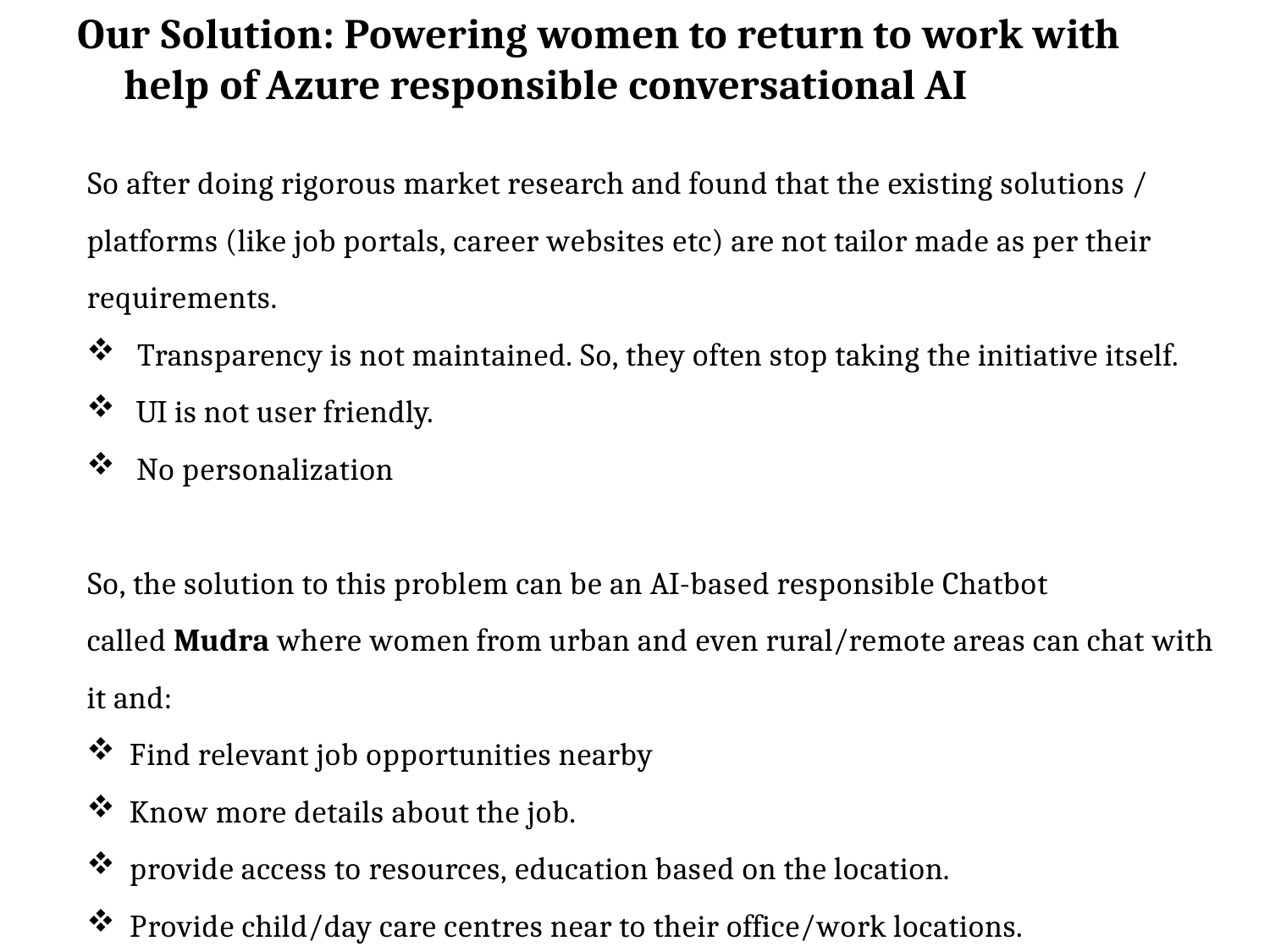

Our Solution: Powering women to return to work with help of Azure responsible conversational AI

So after doing rigorous market research and found that the existing solutions / platforms (like job portals, career websites etc) are not tailor made as per their requirements.
   Transparency is not maintained. So, they often stop taking the initiative itself.
   UI is not user friendly.
   No personalization

So, the solution to this problem can be an AI-based responsible Chatbot called Mudra where women from urban and even rural/remote areas can chat with it and:
  Find relevant job opportunities nearby
  Know more details about the job.
  provide access to resources, education based on the location.
  Provide child/day care centres near to their office/work locations.